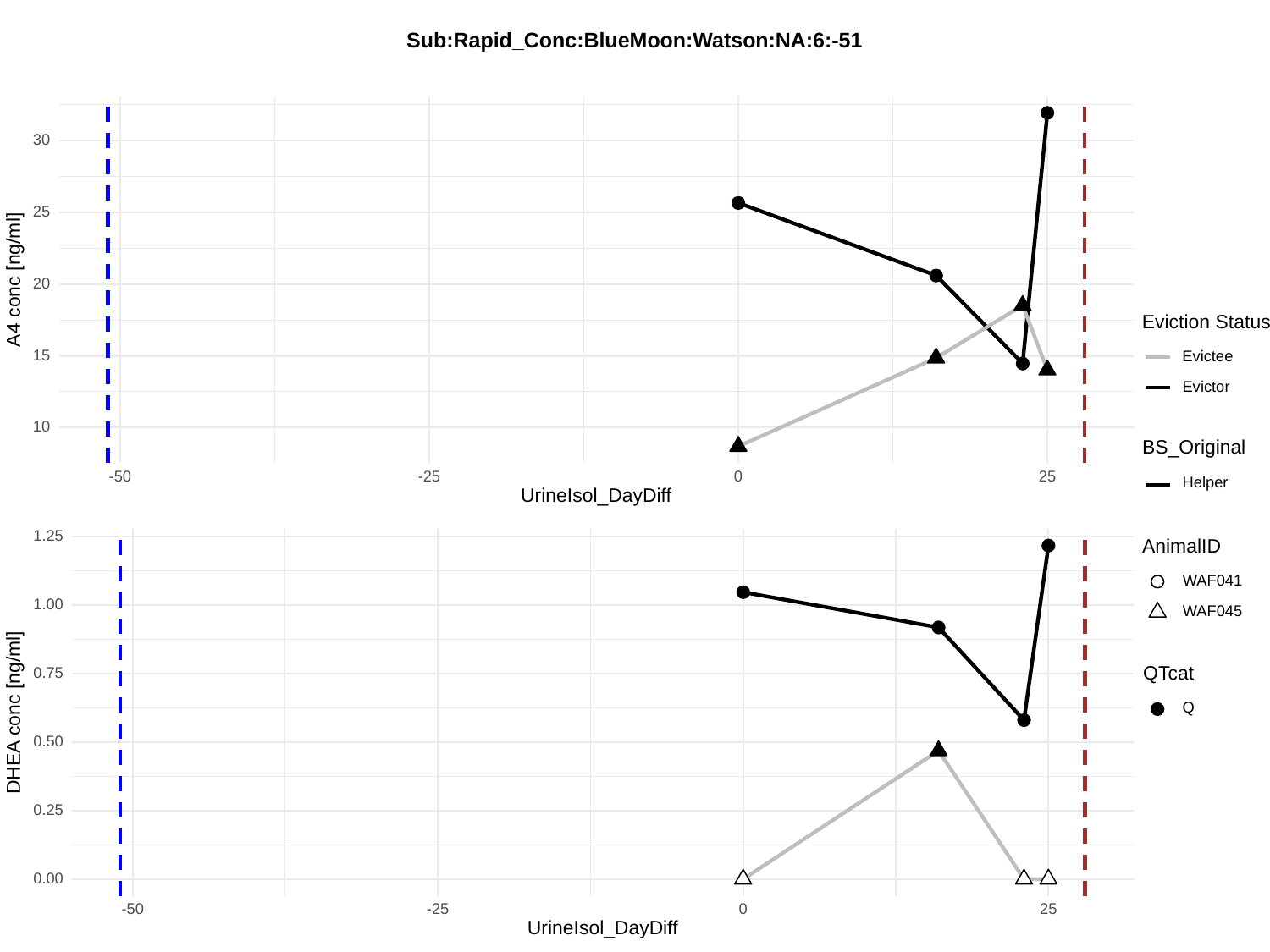

Sub:Rapid_Conc:BlueMoon:Watson:NA:6:-51

30

25

A4 conc [ng/ml]
20

Eviction Status

15
Evictee

Evictor

10

BS_Original
-50
-25
0
25
Helper

UrineIsol_DayDiff

1.25

AnimalID

WAF041

1.00

WAF045

QTcat
0.75

Q

DHEA conc [ng/ml]

0.50

0.25

0.00

-50
-25
0
25
UrineIsol_DayDiff